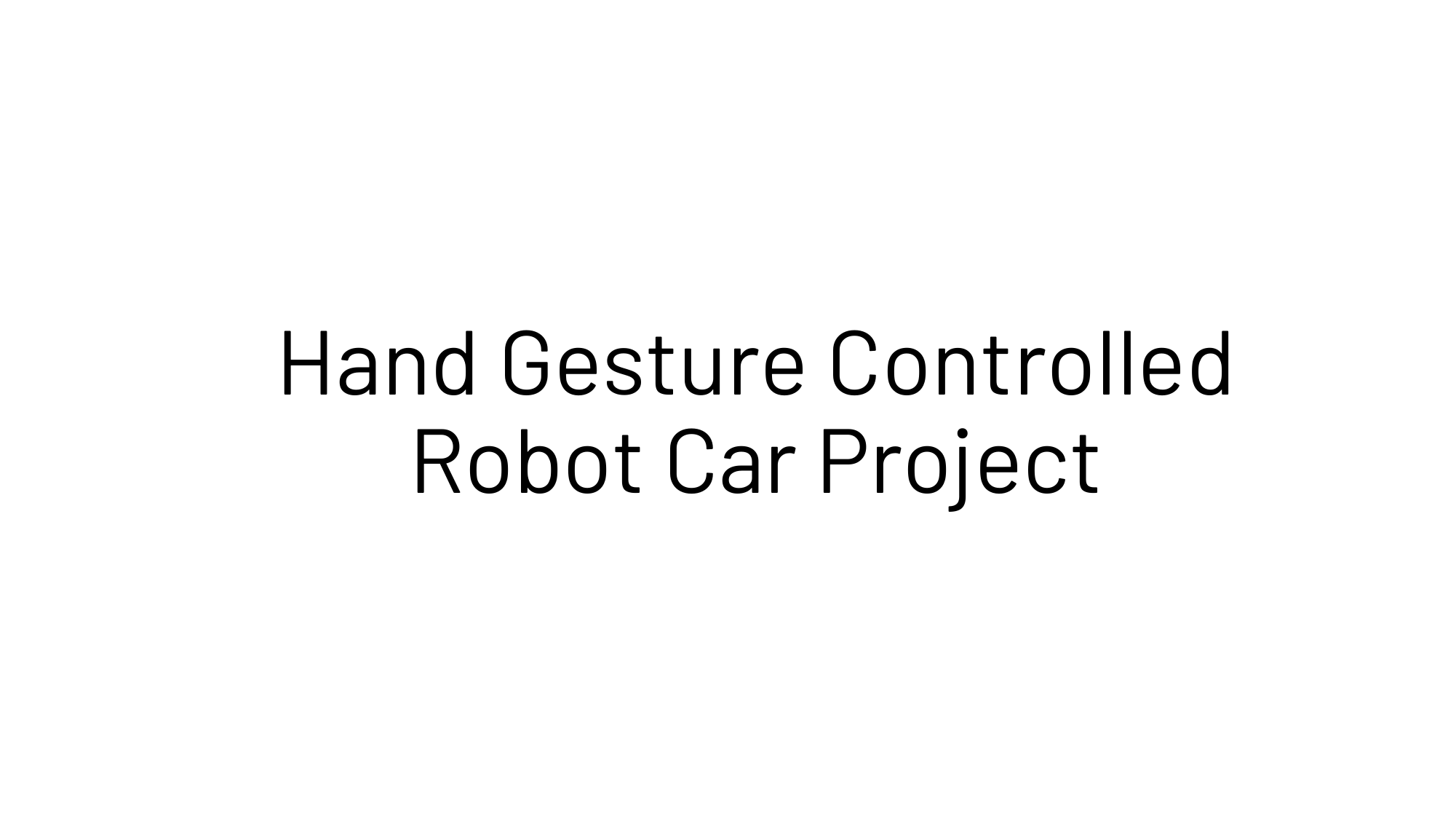

# Hand Gesture Controlled Robot Car Project